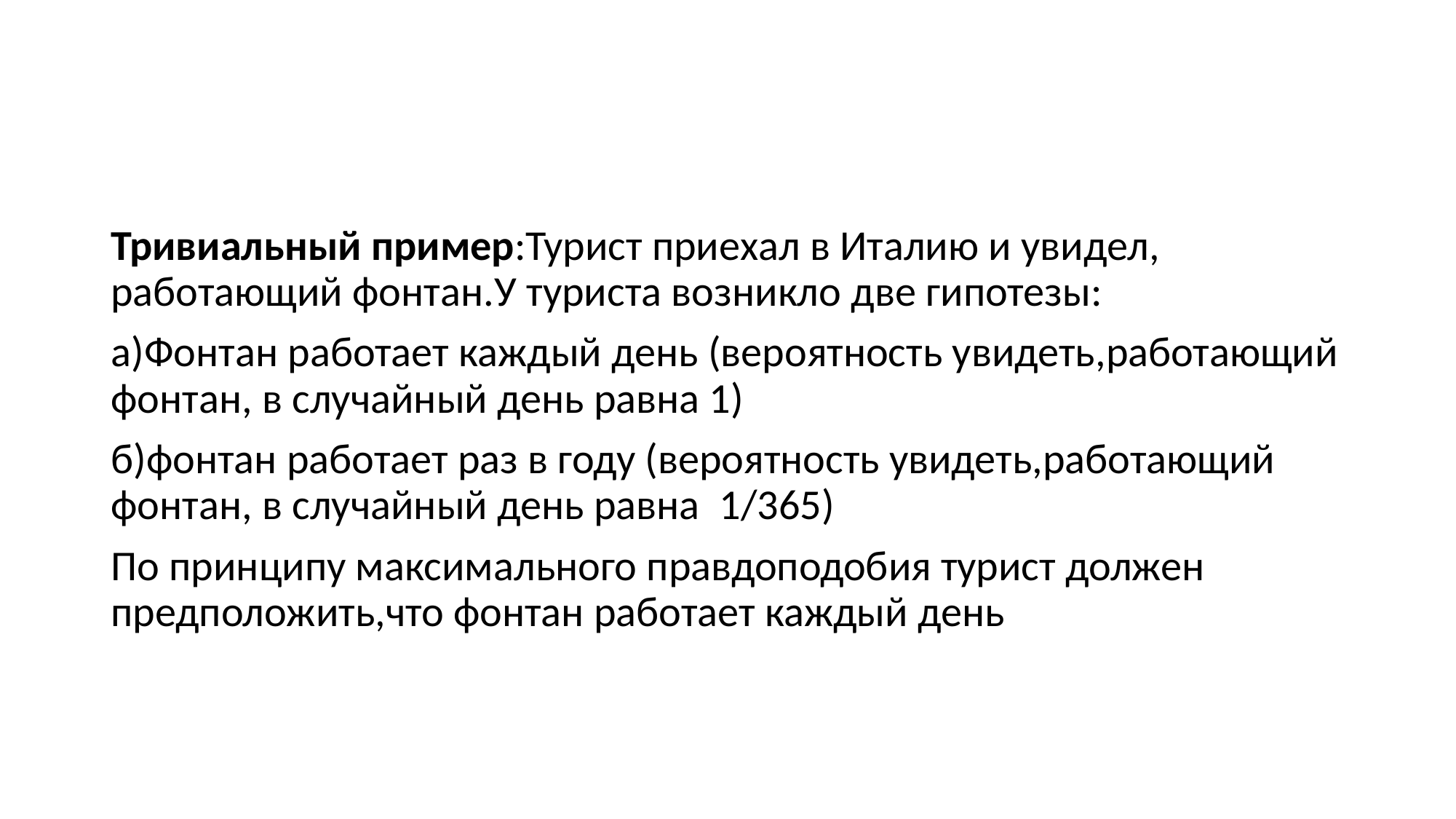

#
Тривиальный пример:Турист приехал в Италию и увидел, работающий фонтан.У туриста возникло две гипотезы:
a)Фонтан работает каждый день (вероятность увидеть,работающий фонтан, в случайный день равна 1)
б)фонтан работает раз в году (вероятность увидеть,работающий фонтан, в случайный день равна  1/365)
По принципу максимального правдоподобия турист должен предположить,что фонтан работает каждый день